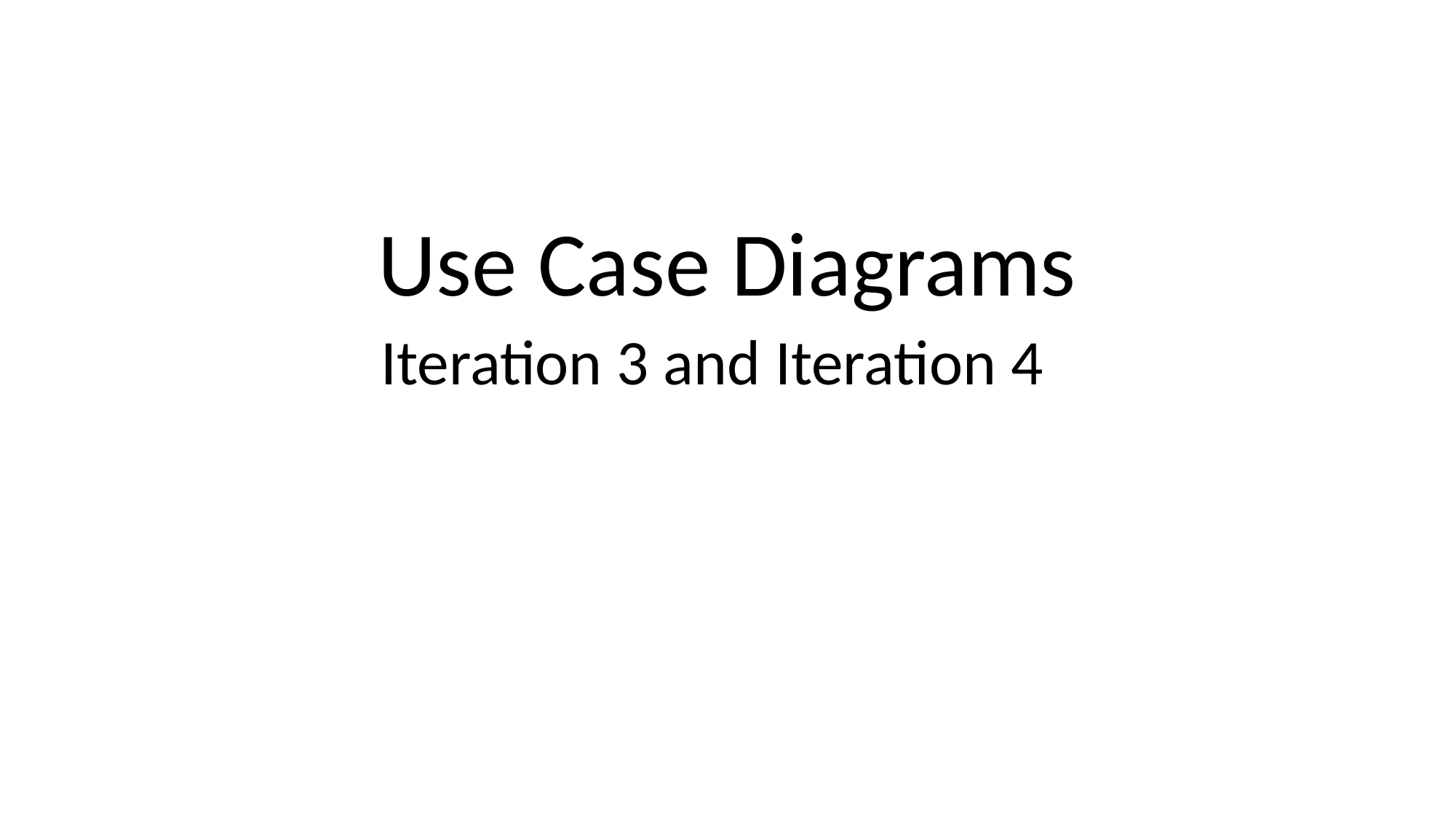

# Use Case Diagrams

Iteration 3 and Iteration 4